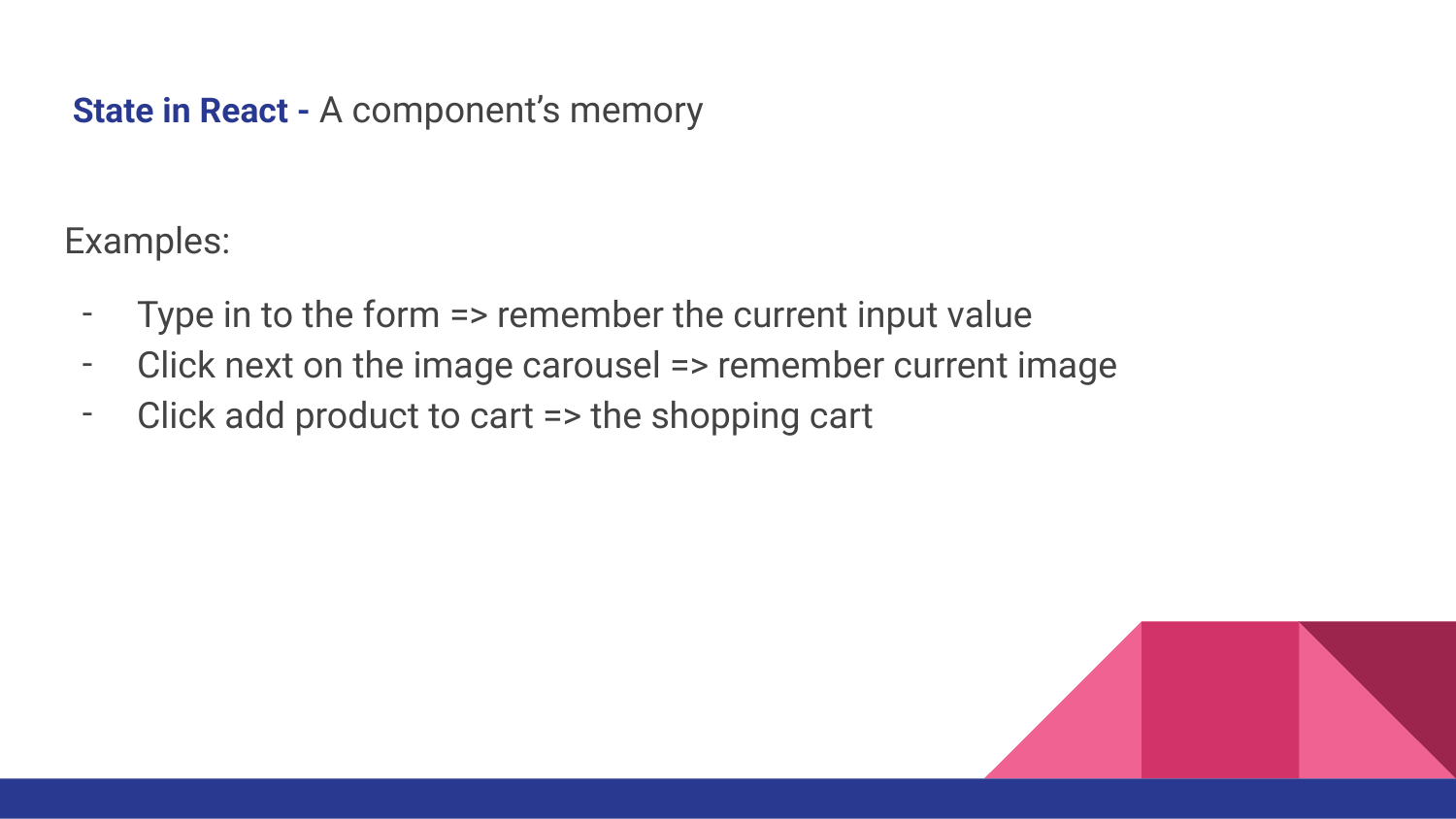

# State in React - A component’s memory
Examples:
Type in to the form => remember the current input value
Click next on the image carousel => remember current image
Click add product to cart => the shopping cart